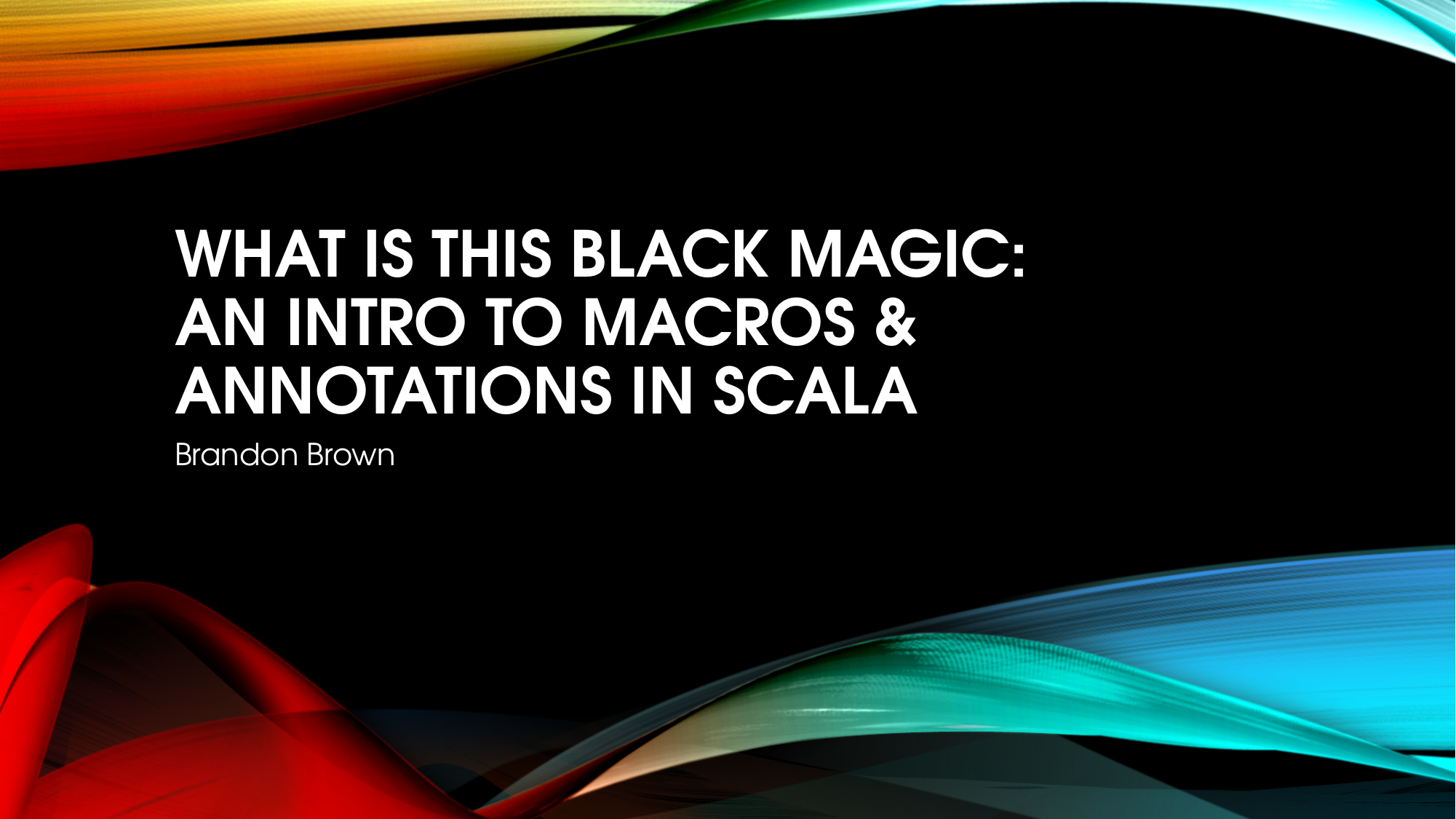

# What is this black magic: an intro to macros & annotations in scala
Brandon Brown